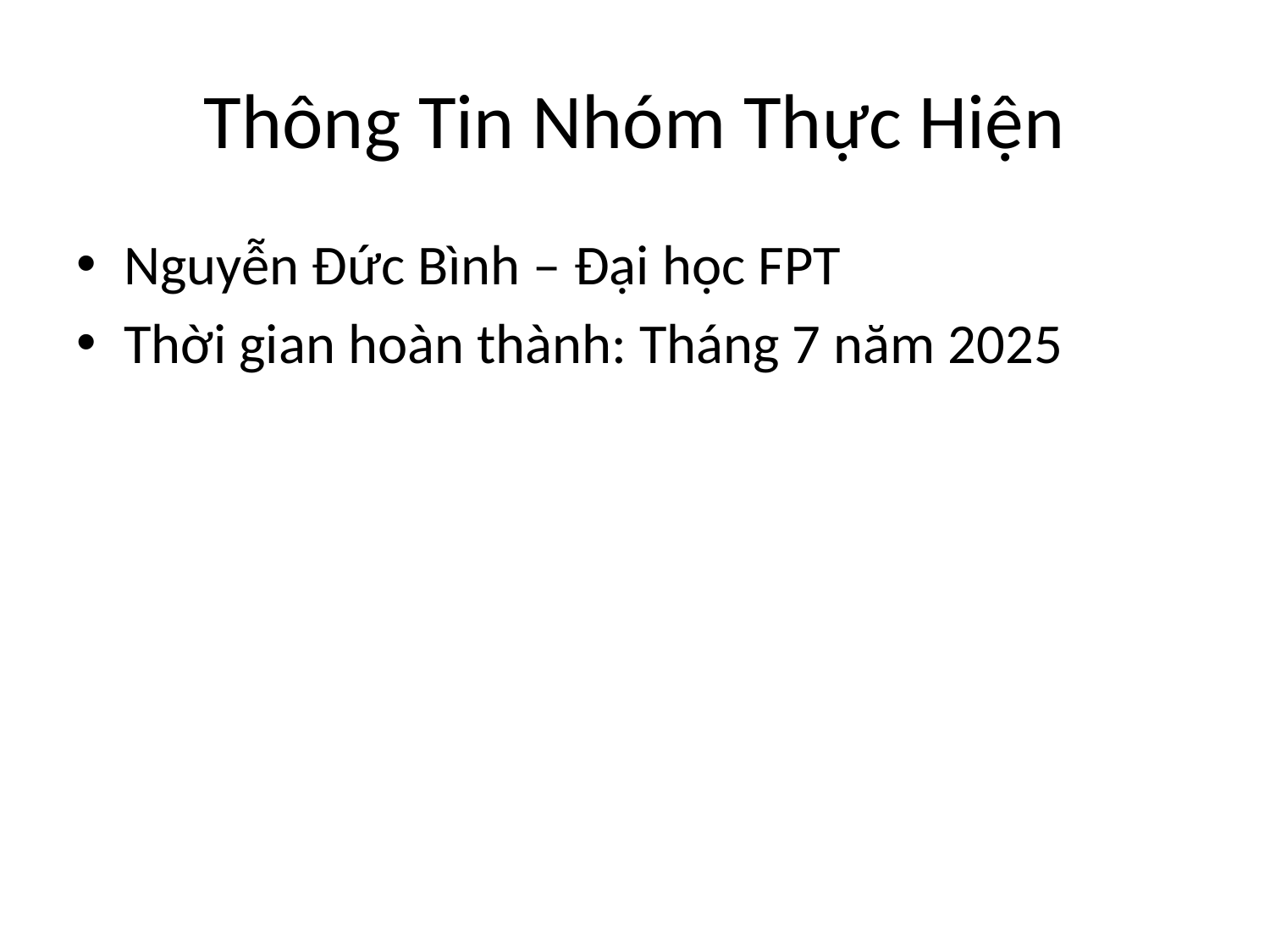

# Thông Tin Nhóm Thực Hiện
Nguyễn Đức Bình – Đại học FPT
Thời gian hoàn thành: Tháng 7 năm 2025